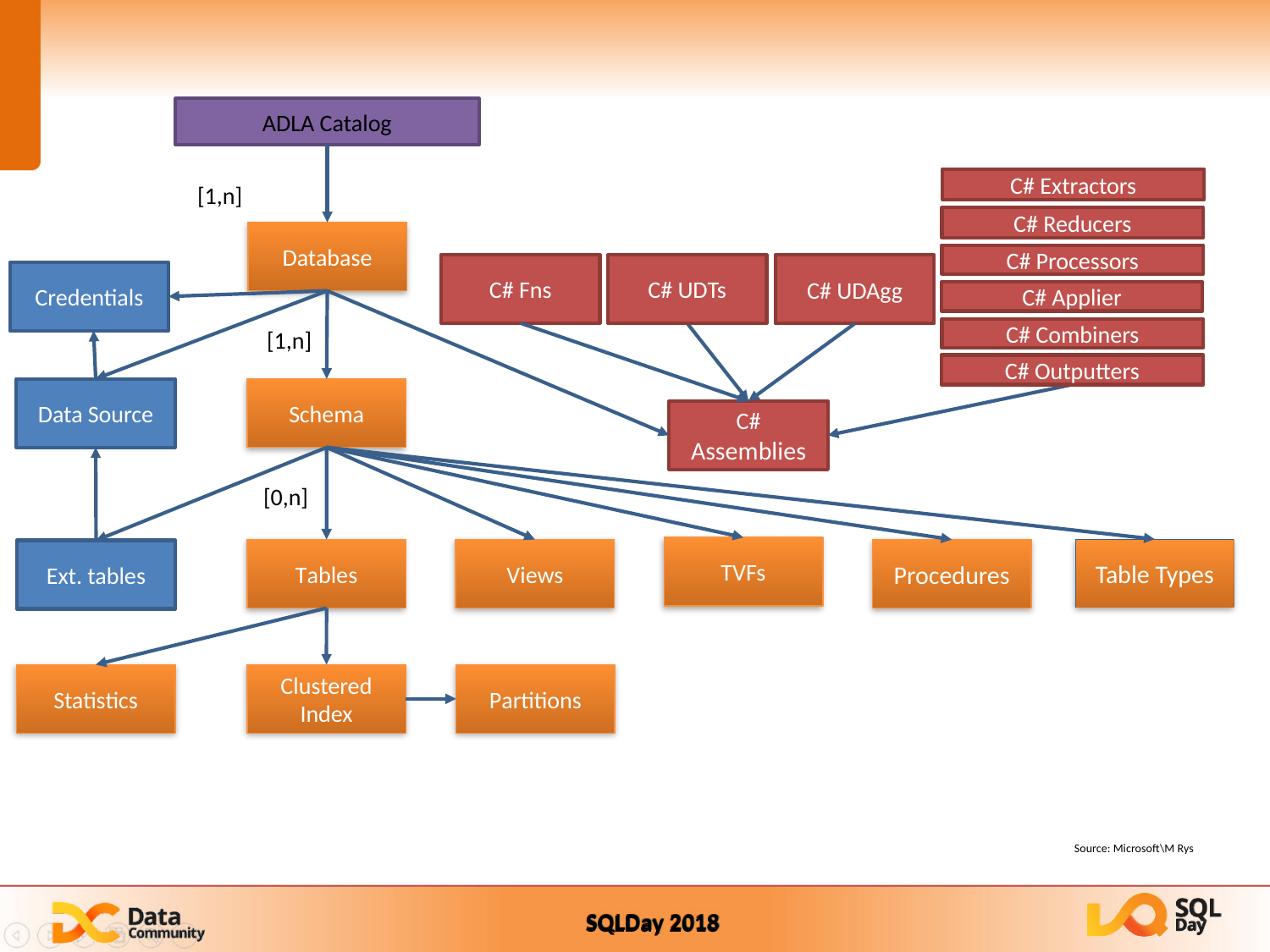

ADLA Catalog
C# Extractors
[1,n]
C# Reducers
Database
C# Processors
C# Fns
C# UDTs
C# UDAgg
Credentials
C# Applier
C# Combiners
[1,n]
C# Outputters
Data Source
Schema
C# Assemblies
[0,n]
TVFs
Table Types
Tables
Views
Procedures
Ext. tables
Statistics
Clustered
Index
Partitions
Source: Microsoft\M Rys